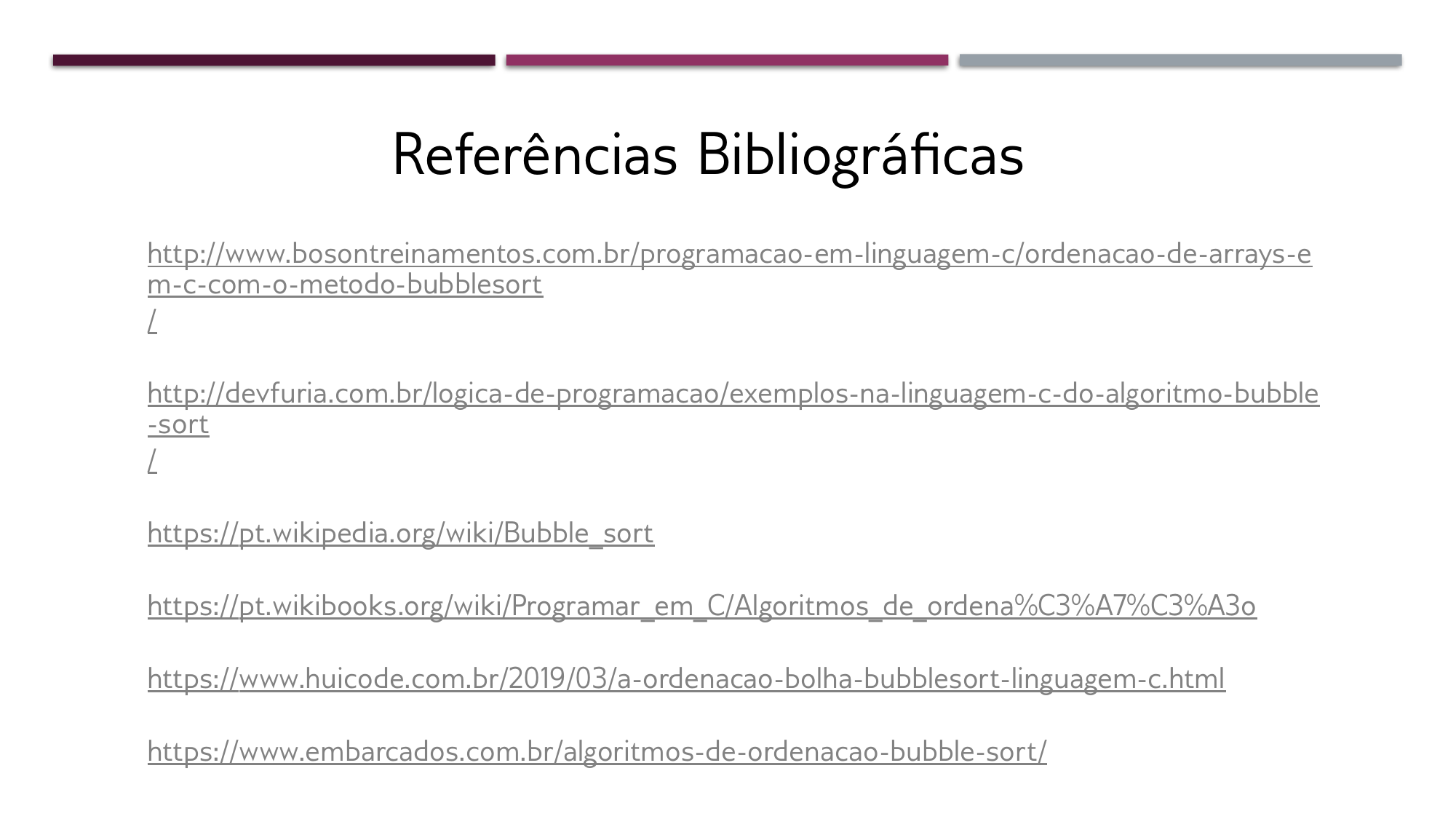

Referências Bibliográficas
http://www.bosontreinamentos.com.br/programacao-em-linguagem-c/ordenacao-de-arrays-em-c-com-o-metodo-bubblesort/

http://devfuria.com.br/logica-de-programacao/exemplos-na-linguagem-c-do-algoritmo-bubble-sort/

https://pt.wikipedia.org/wiki/Bubble_sort

https://pt.wikibooks.org/wiki/Programar_em_C/Algoritmos_de_ordena%C3%A7%C3%A3o

https://www.huicode.com.br/2019/03/a-ordenacao-bolha-bubblesort-linguagem-c.html

https://www.embarcados.com.br/algoritmos-de-ordenacao-bubble-sort/